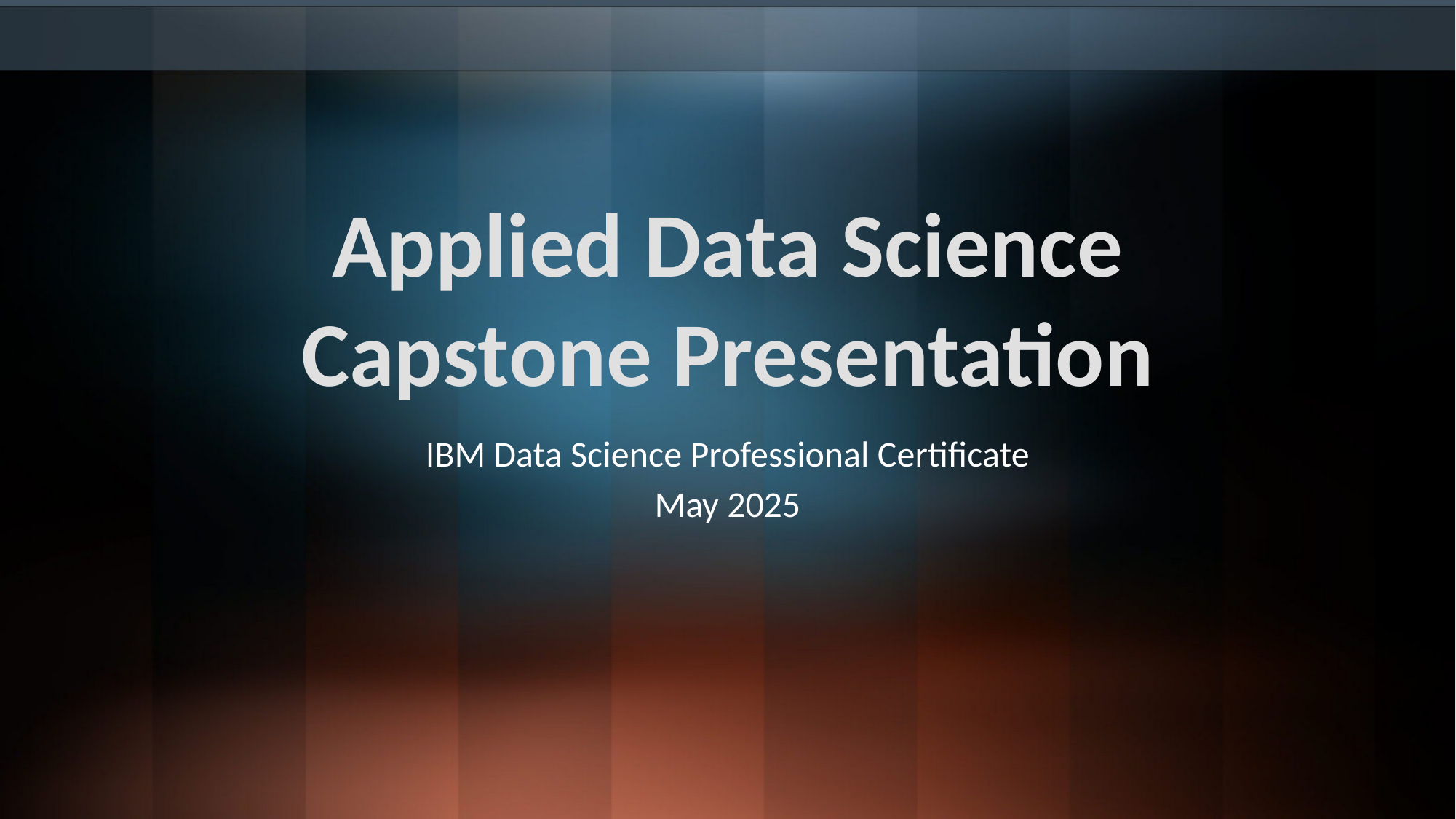

# Applied Data Science Capstone Presentation
IBM Data Science Professional Certificate
May 2025